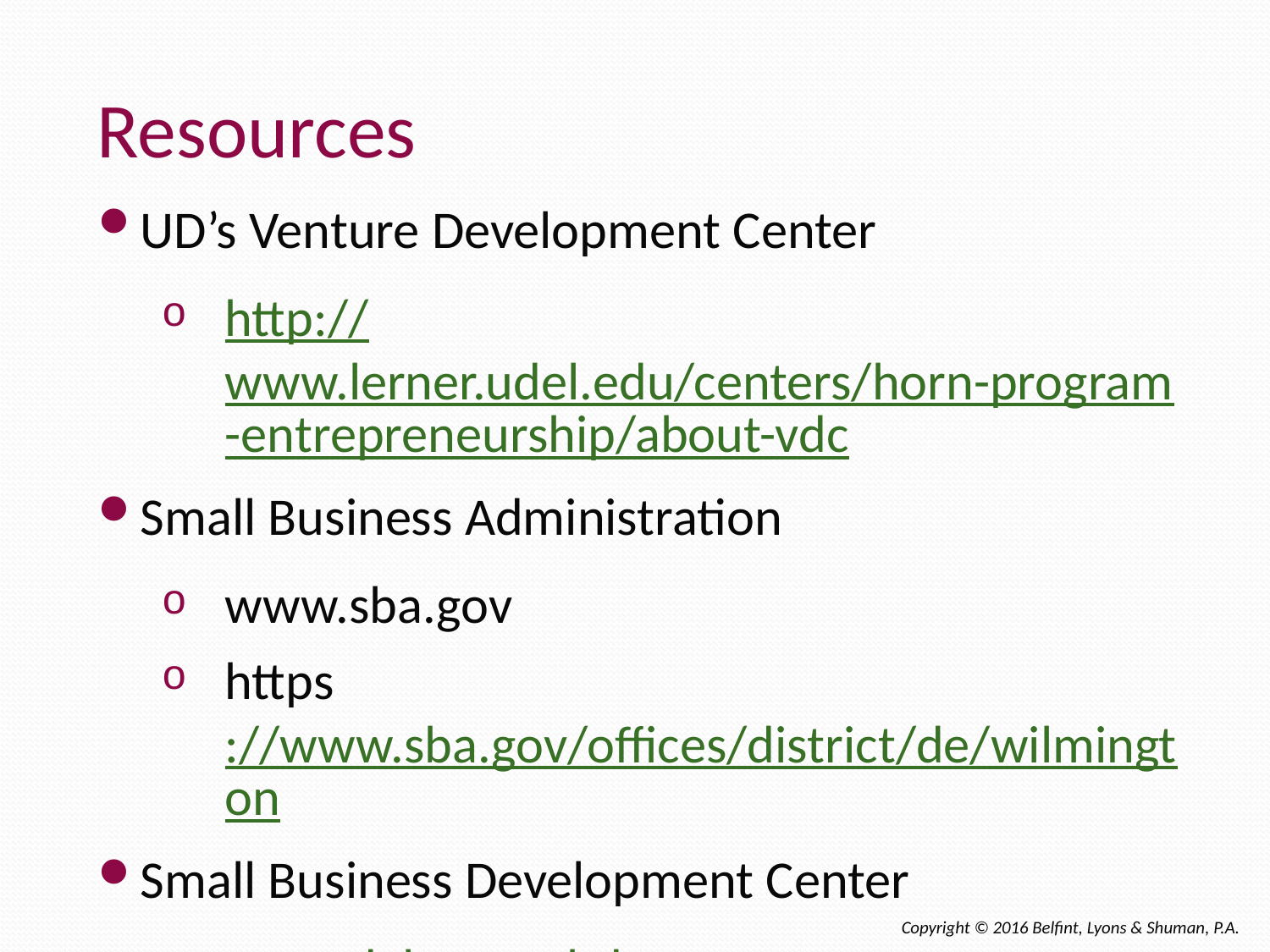

Resources
UD’s Venture Development Center
http://www.lerner.udel.edu/centers/horn-program-entrepreneurship/about-vdc
Small Business Administration
www.sba.gov
https://www.sba.gov/offices/district/de/wilmington
Small Business Development Center
www.delawaresbdc.org

Copyright © 2016 Belfint, Lyons & Shuman, P.A.